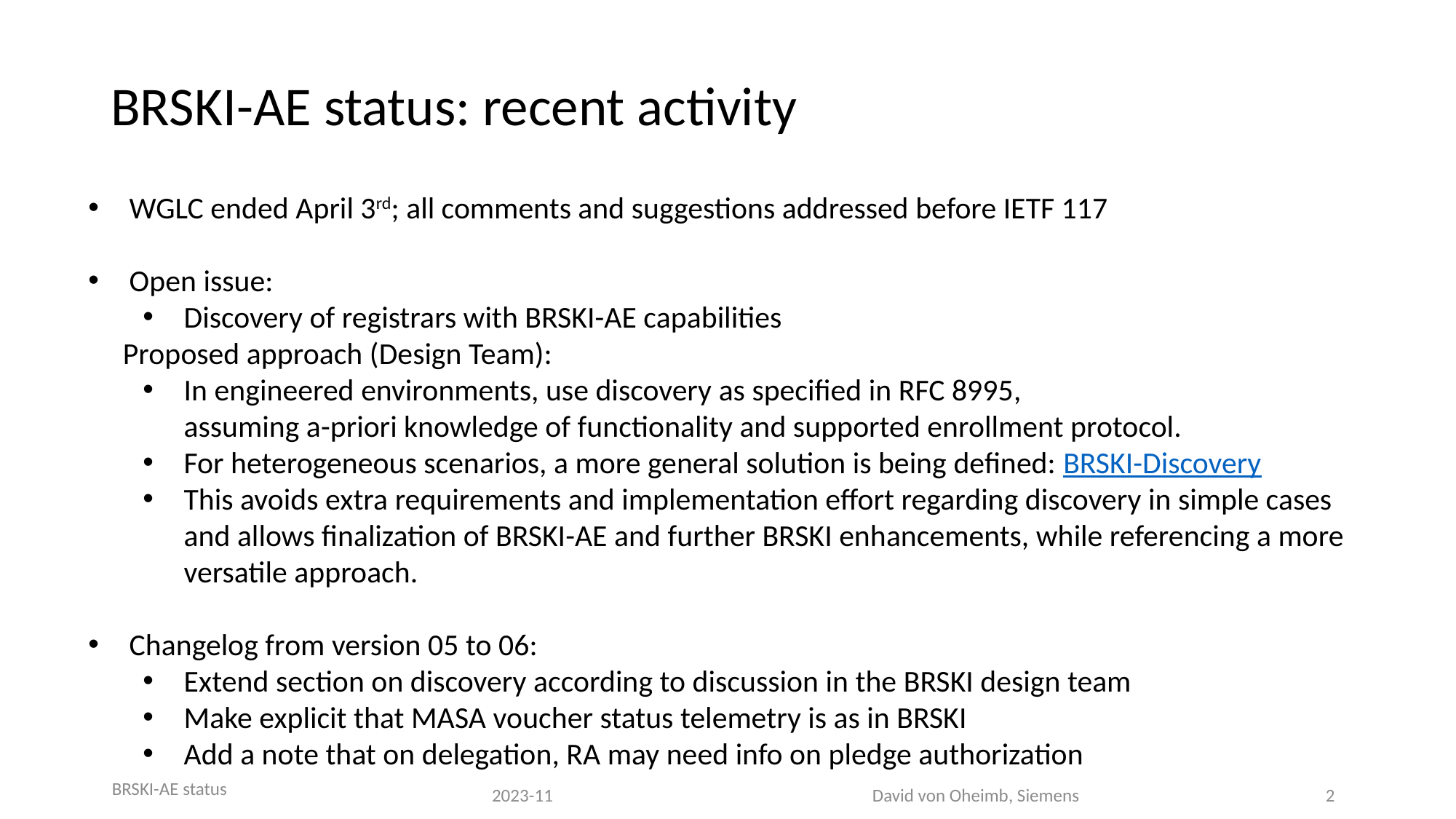

BRSKI-AE status: recent activity
WGLC ended April 3rd; all comments and suggestions addressed before IETF 117
Open issue:
Discovery of registrars with BRSKI-AE capabilities
     Proposed approach (Design Team):
In engineered environments, use discovery as specified in RFC 8995,
assuming a-priori knowledge of functionality and supported enrollment protocol.
For heterogeneous scenarios, a more general solution is being defined: BRSKI-Discovery
This avoids extra requirements and implementation effort regarding discovery in simple cases
and allows finalization of BRSKI-AE and further BRSKI enhancements, while referencing a more versatile approach.
Changelog from version 05 to 06:
Extend section on discovery according to discussion in the BRSKI design team
Make explicit that MASA voucher status telemetry is as in BRSKI
Add a note that on delegation, RA may need info on pledge authorization